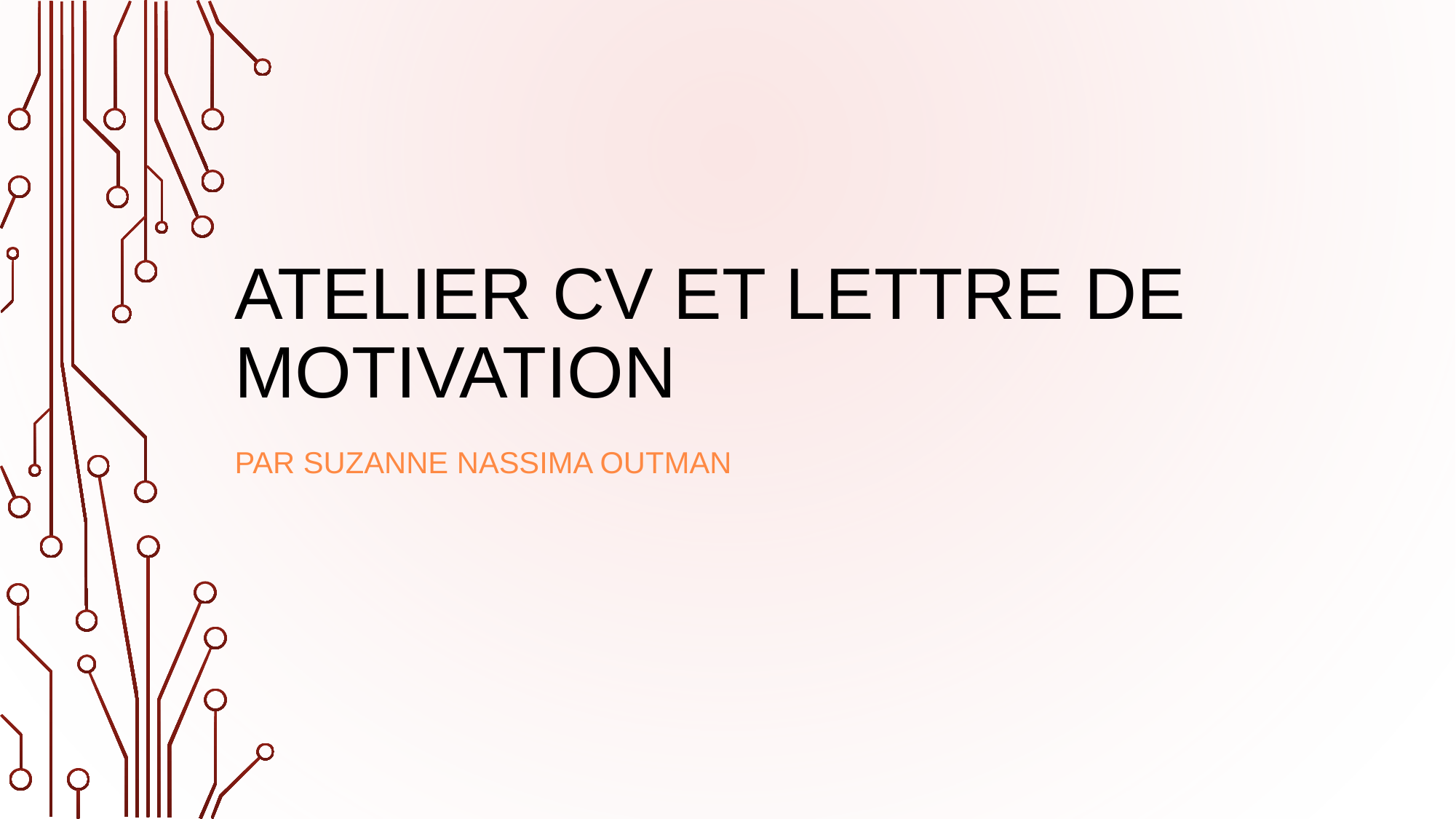

# Atelier CV et lettre de motivation
Par Suzanne Nassima Outman